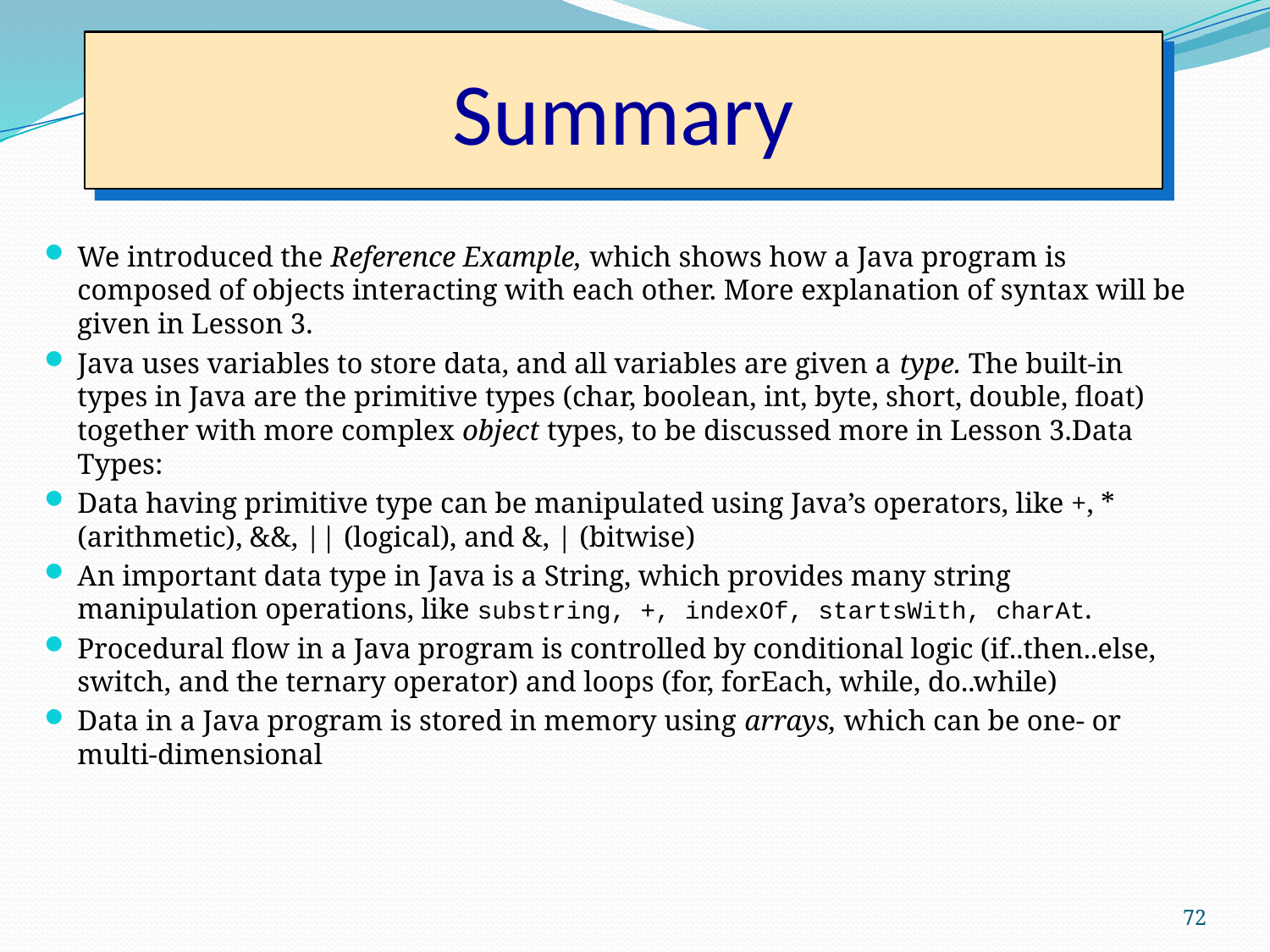

# Summary
We introduced the Reference Example, which shows how a Java program is composed of objects interacting with each other. More explanation of syntax will be given in Lesson 3.
Java uses variables to store data, and all variables are given a type. The built-in types in Java are the primitive types (char, boolean, int, byte, short, double, float) together with more complex object types, to be discussed more in Lesson 3.Data Types:
Data having primitive type can be manipulated using Java’s operators, like +, * (arithmetic), &&, || (logical), and &, | (bitwise)
An important data type in Java is a String, which provides many string manipulation operations, like substring, +, indexOf, startsWith, charAt.
Procedural flow in a Java program is controlled by conditional logic (if..then..else, switch, and the ternary operator) and loops (for, forEach, while, do..while)
Data in a Java program is stored in memory using arrays, which can be one- or multi-dimensional

72